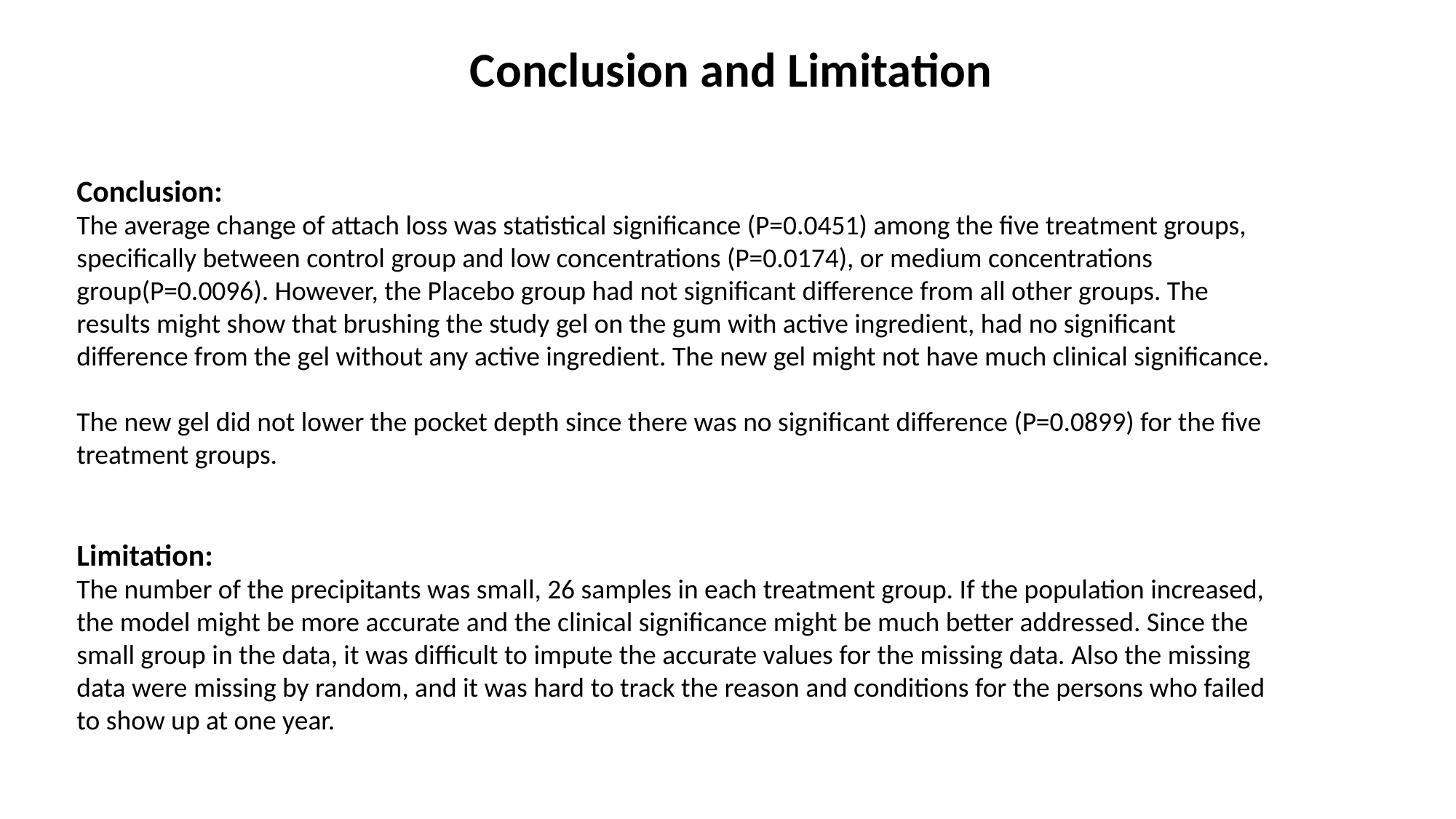

Conclusion and Limitation
Conclusion:
The average change of attach loss was statistical significance (P=0.0451) among the five treatment groups, specifically between control group and low concentrations (P=0.0174), or medium concentrations group(P=0.0096). However, the Placebo group had not significant difference from all other groups. The results might show that brushing the study gel on the gum with active ingredient, had no significant difference from the gel without any active ingredient. The new gel might not have much clinical significance.

The new gel did not lower the pocket depth since there was no significant difference (P=0.0899) for the five treatment groups.

Limitation:
The number of the precipitants was small, 26 samples in each treatment group. If the population increased, the model might be more accurate and the clinical significance might be much better addressed. Since the small group in the data, it was difficult to impute the accurate values for the missing data. Also the missing data were missing by random, and it was hard to track the reason and conditions for the persons who failed to show up at one year.